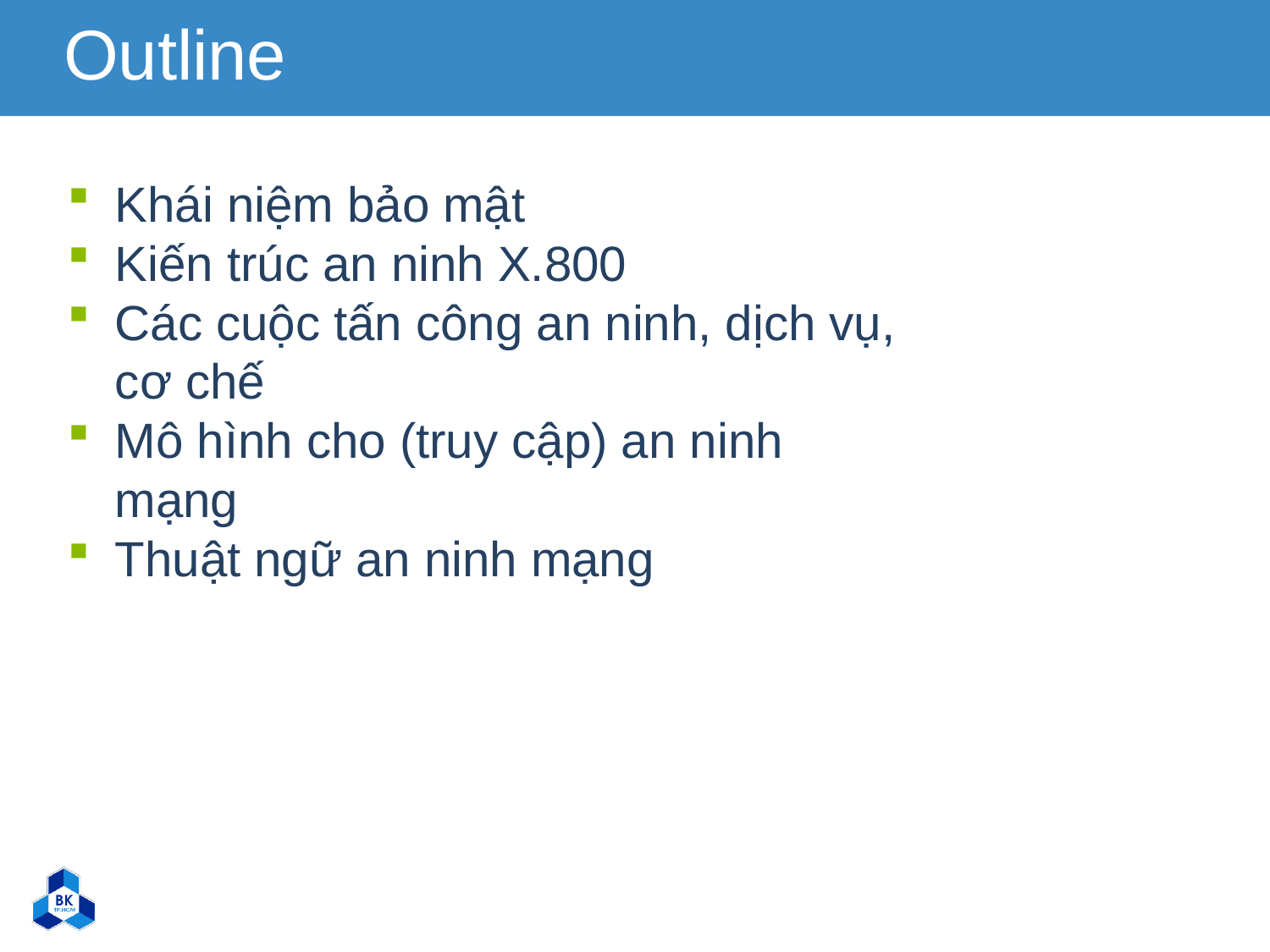

# Outline
Khái niệm bảo mật
Kiến trúc an ninh X.800
Các cuộc tấn công an ninh, dịch vụ, cơ chế
Mô hình cho (truy cập) an ninh mạng
Thuật ngữ an ninh mạng